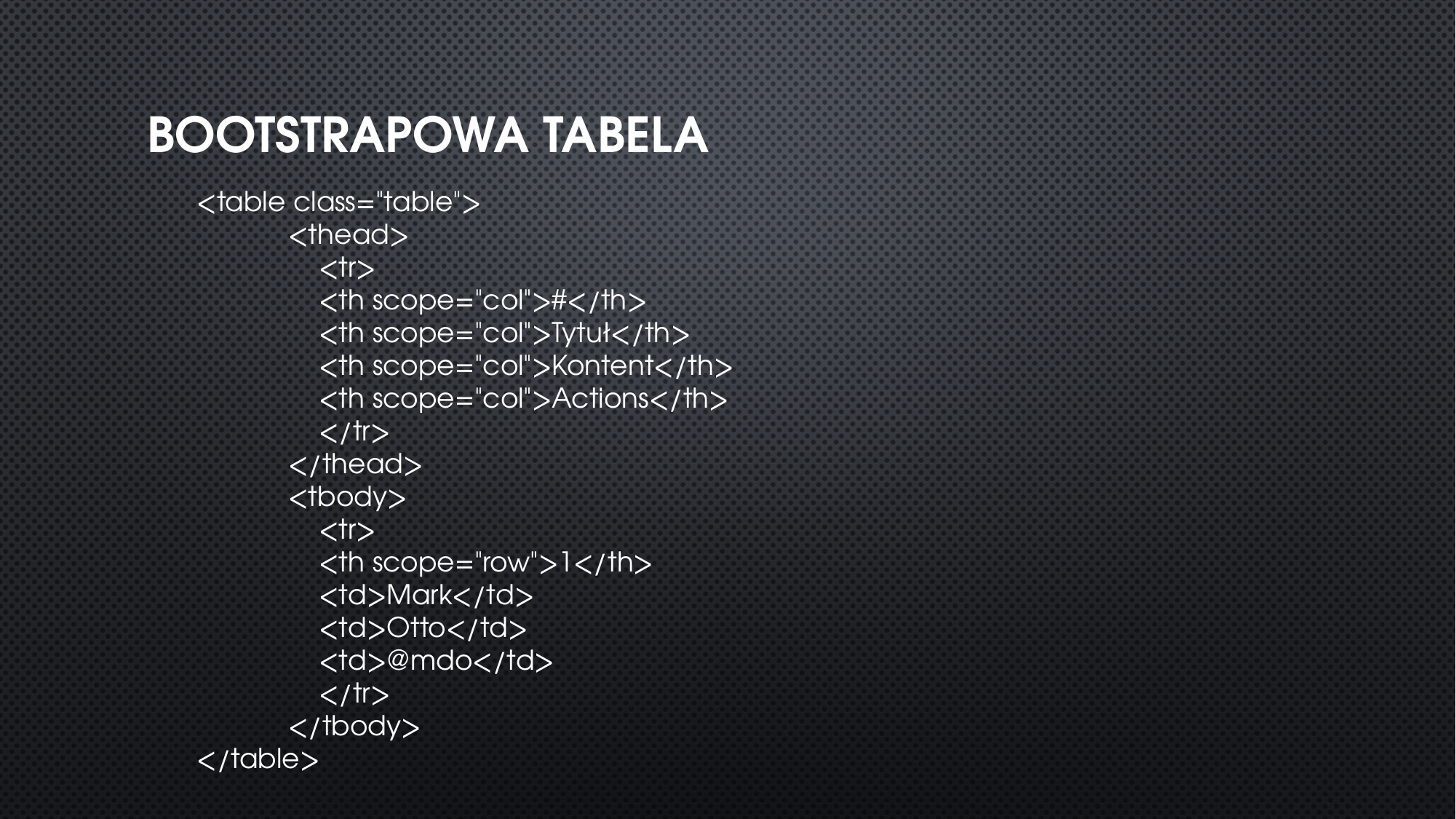

# Bootstrapowa Tabela
<table class="table">
            <thead>
                <tr>
                <th scope="col">#</th>
                <th scope="col">Tytuł</th>
                <th scope="col">Kontent</th>
                <th scope="col">Actions</th>
                </tr>
            </thead>
            <tbody>
                <tr>
                <th scope="row">1</th>
                <td>Mark</td>
                <td>Otto</td>
                <td>@mdo</td>
                </tr>
            </tbody>
</table>